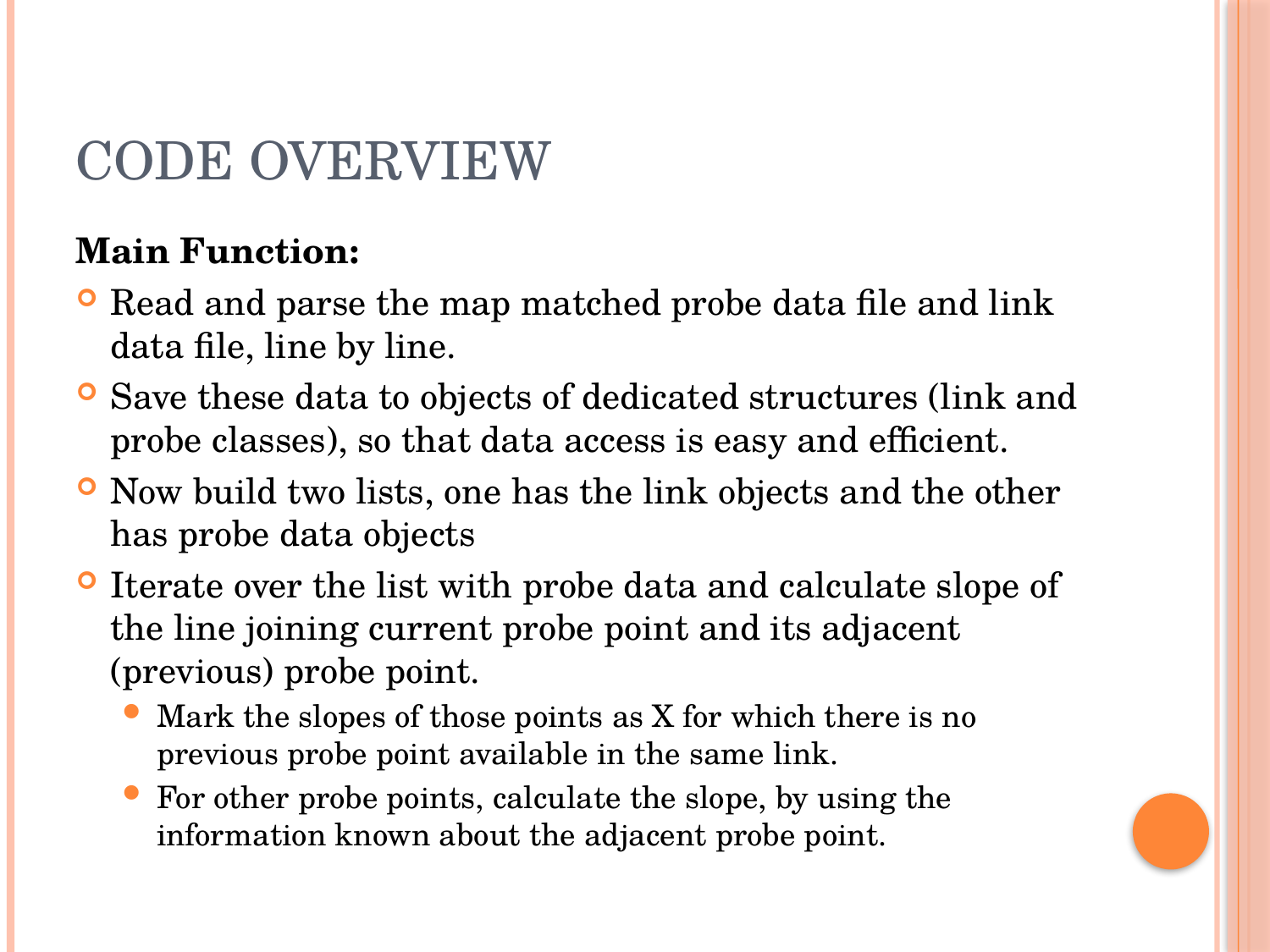

# Code Overview
Main Function:
Read and parse the map matched probe data file and link data file, line by line.
Save these data to objects of dedicated structures (link and probe classes), so that data access is easy and efficient.
Now build two lists, one has the link objects and the other has probe data objects
Iterate over the list with probe data and calculate slope of the line joining current probe point and its adjacent (previous) probe point.
Mark the slopes of those points as X for which there is no previous probe point available in the same link.
For other probe points, calculate the slope, by using the information known about the adjacent probe point.